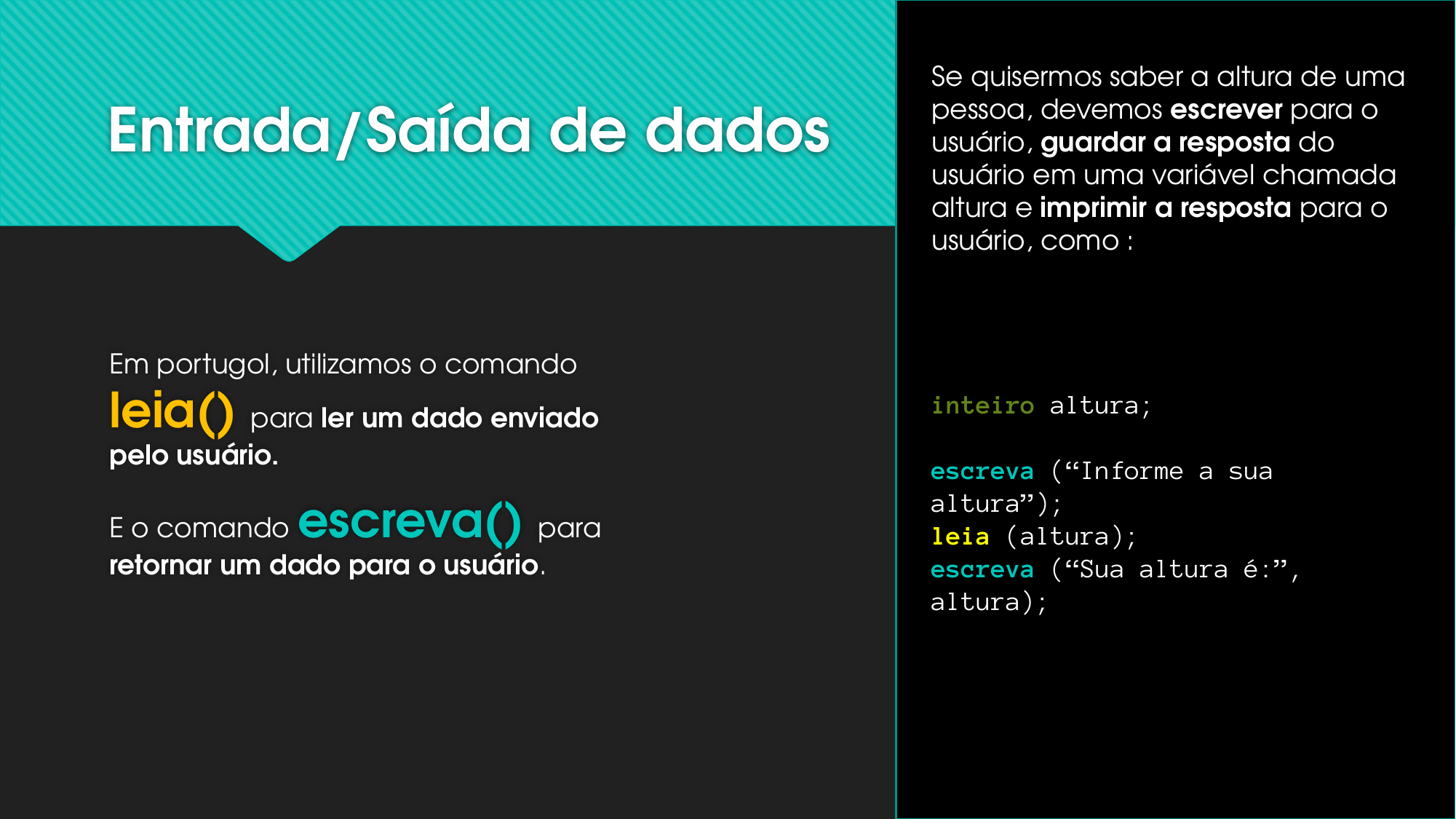

# Entrada/Saída de dados
Se quisermos saber a altura de uma pessoa, devemos escrever para o usuário, guardar a resposta do usuário em uma variável chamada altura e imprimir a resposta para o usuário, como :

inteiro altura;

escreva (“Informe a sua altura”);
leia (altura);
escreva (“Sua altura é:”, altura);
Em portugol, utilizamos o comando  leia() para ler um dado enviado pelo usuário.
E o comando escreva() para retornar um dado para o usuário.